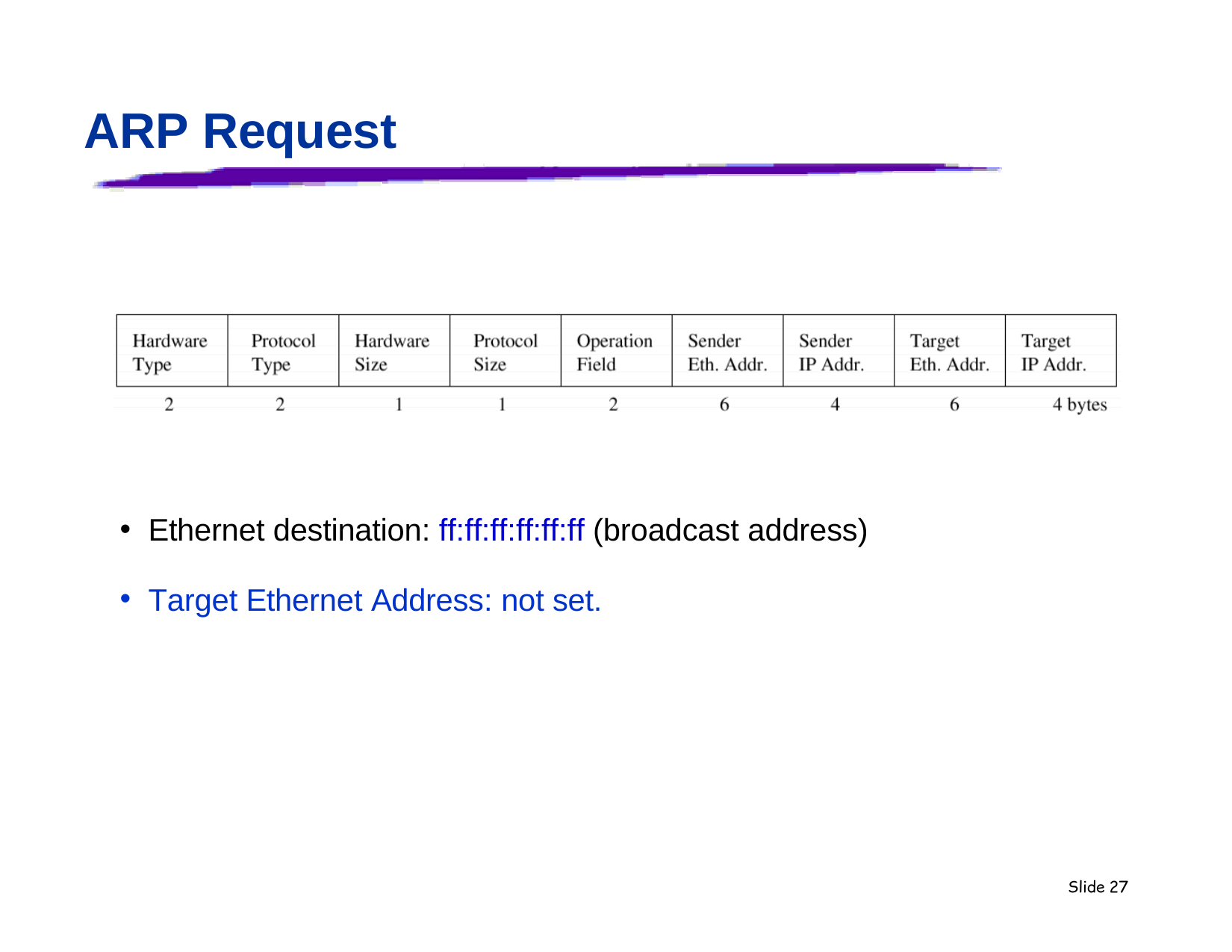

# ARP Request

Ethernet destination: ff:ff:ff:ff:ff:ff (broadcast address)

Target Ethernet Address: not set.

Slide 27